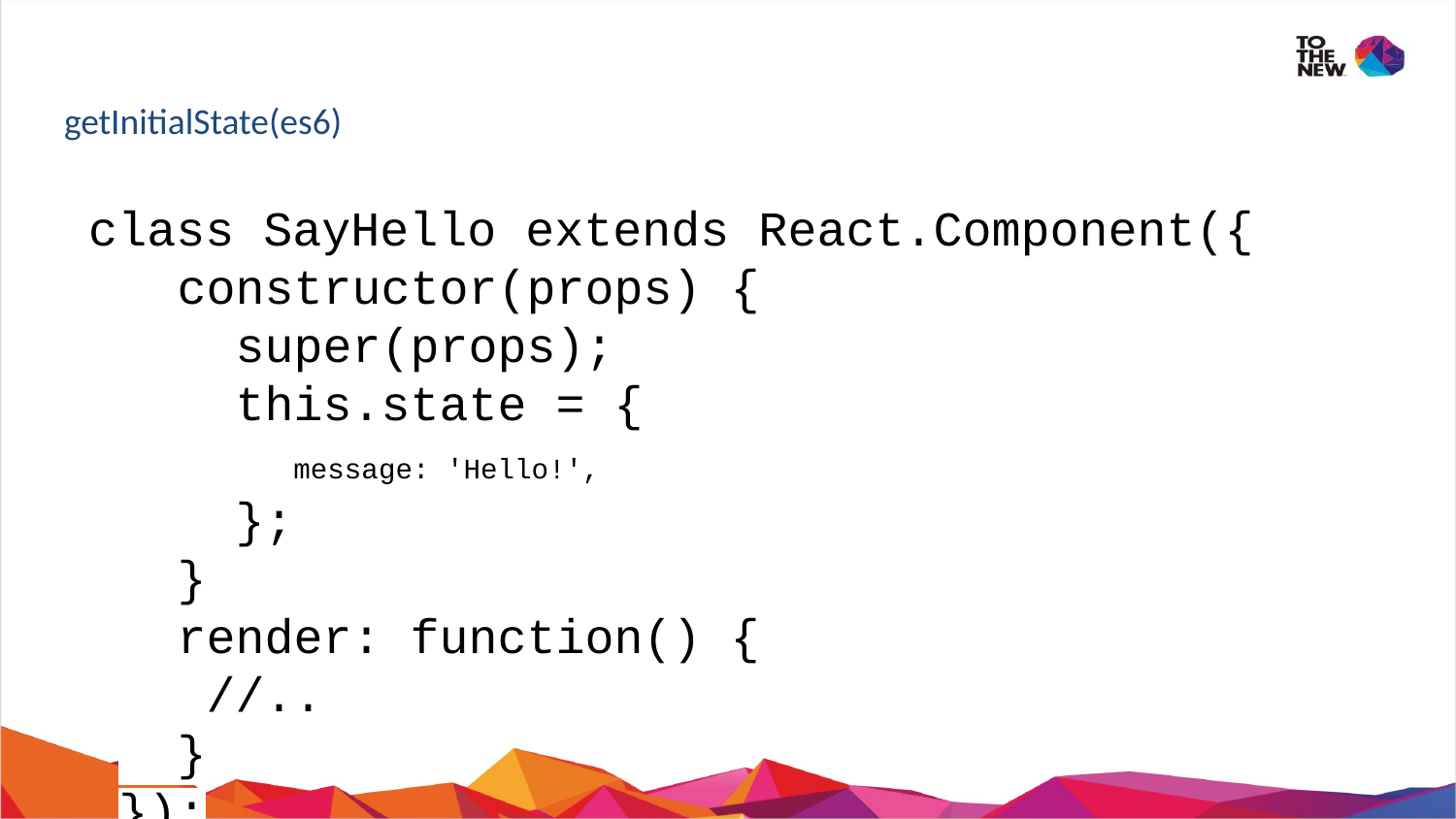

# getInitialState(es6)
class SayHello extends React.Component({
  constructor(props) {
    super(props);
    this.state = {
      message: 'Hello!',
    };
  }
  render: function() {
   //..
  }
});